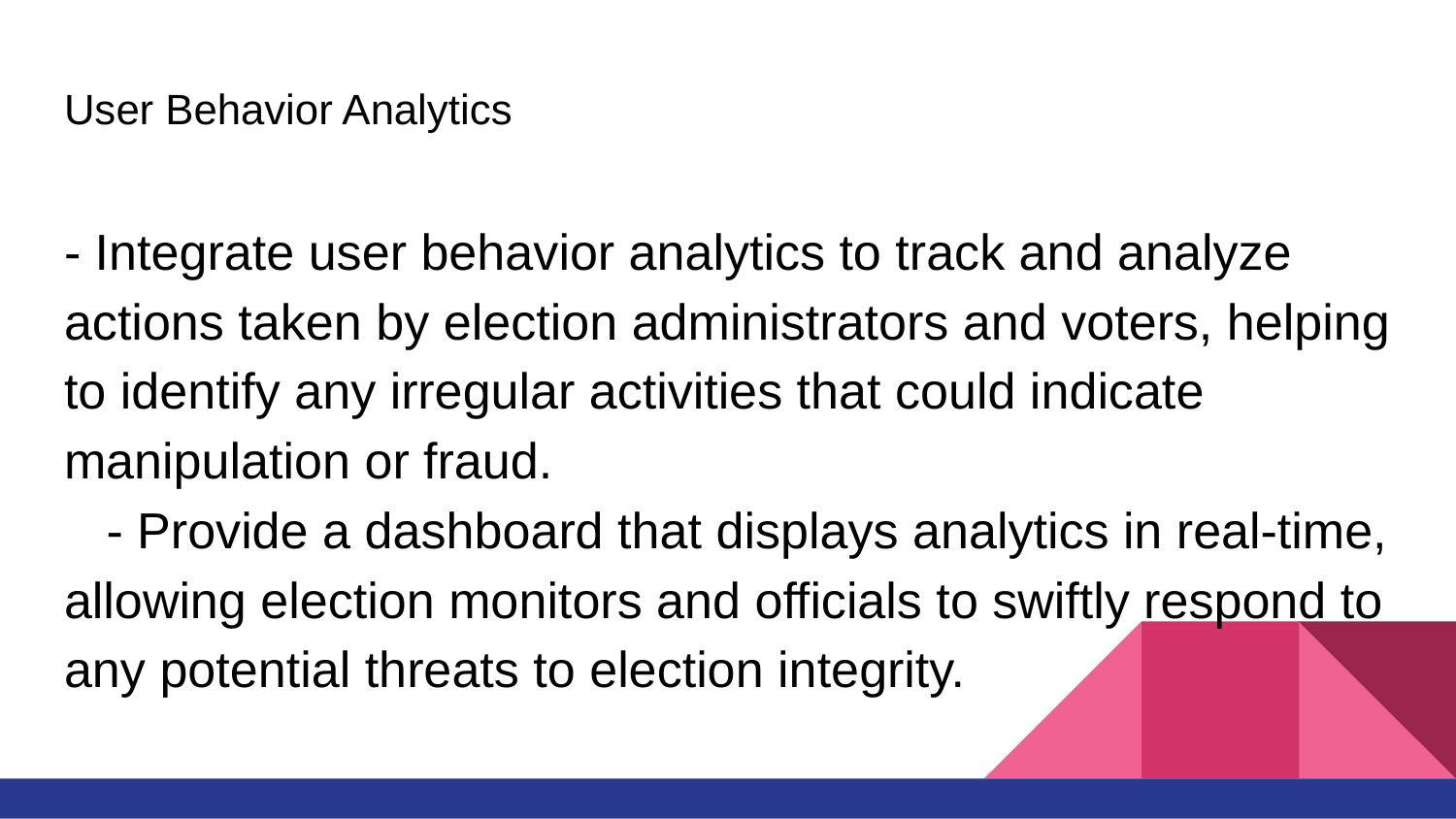

# User Behavior Analytics
- Integrate user behavior analytics to track and analyze actions taken by election administrators and voters, helping to identify any irregular activities that could indicate manipulation or fraud.
   - Provide a dashboard that displays analytics in real-time, allowing election monitors and officials to swiftly respond to any potential threats to election integrity.